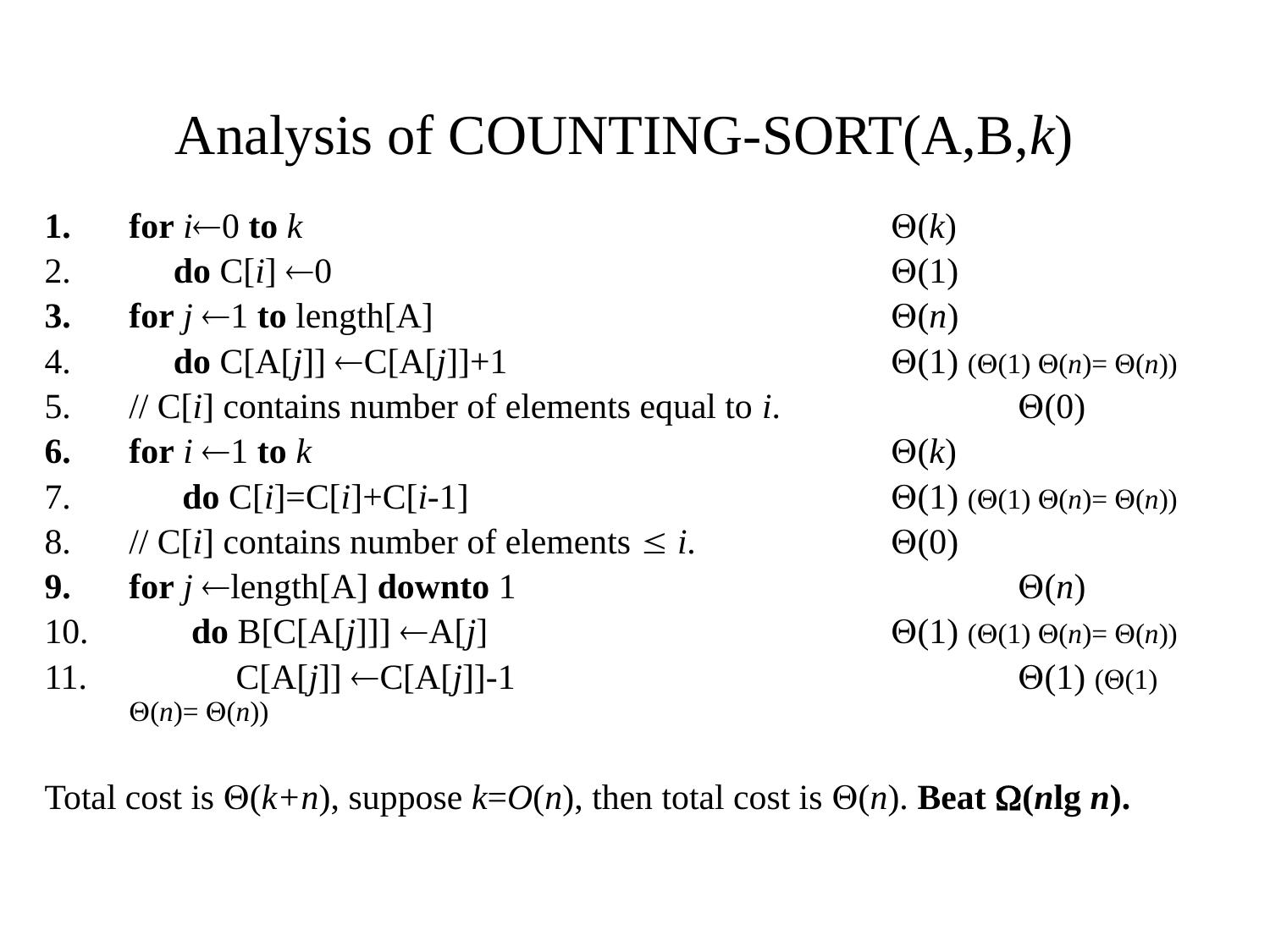

# Analysis of COUNTING-SORT(A,B,k)
for i←0 to k					Θ(k)
     do C[i] ←0 					Θ(1)
for j ←1 to length[A]				Θ(n)
     do C[A[j]] ←C[A[j]]+1				Θ(1) (Θ(1) Θ(n)= Θ(n))
// C[i] contains number of elements equal to i.		Θ(0)
for i ←1 to k					Θ(k)
      do C[i]=C[i]+C[i-1]				Θ(1) (Θ(1) Θ(n)= Θ(n))
// C[i] contains number of elements ≤ i.		Θ(0)
for j ←length[A] downto 1				Θ(n)
       do B[C[A[j]]] ←A[j]				Θ(1) (Θ(1) Θ(n)= Θ(n))
            C[A[j]] ←C[A[j]]-1				Θ(1) (Θ(1) Θ(n)= Θ(n))

Total cost is Θ(k+n), suppose k=O(n), then total cost is Θ(n). Beat Ω(nlg n).